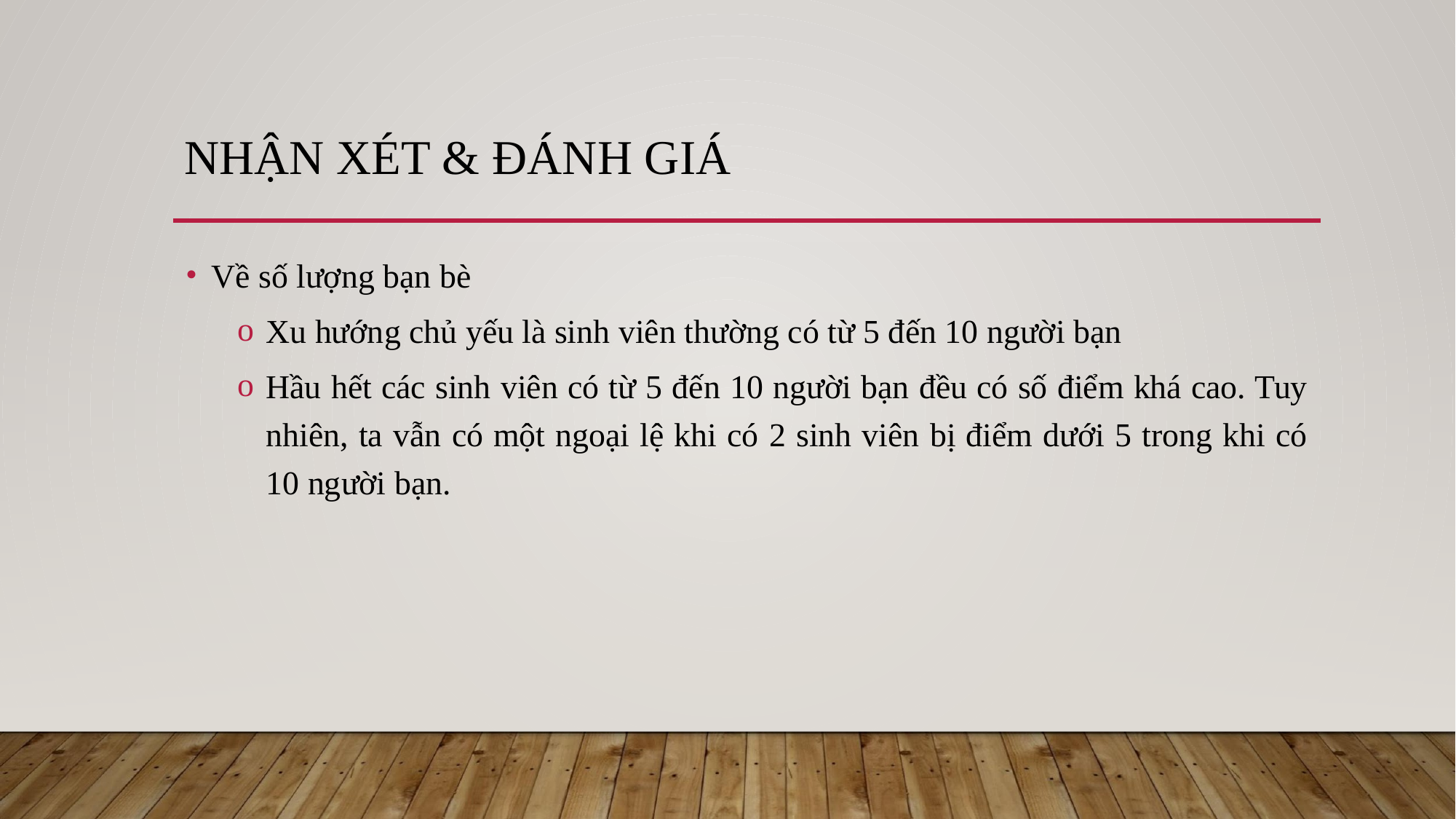

# NHẬN XÉT & ĐÁNH GIÁ
Về số lượng bạn bè
Xu hướng chủ yếu là sinh viên thường có từ 5 đến 10 người bạn
Hầu hết các sinh viên có từ 5 đến 10 người bạn đều có số điểm khá cao. Tuy nhiên, ta vẫn có một ngoại lệ khi có 2 sinh viên bị điểm dưới 5 trong khi có 10 người bạn.